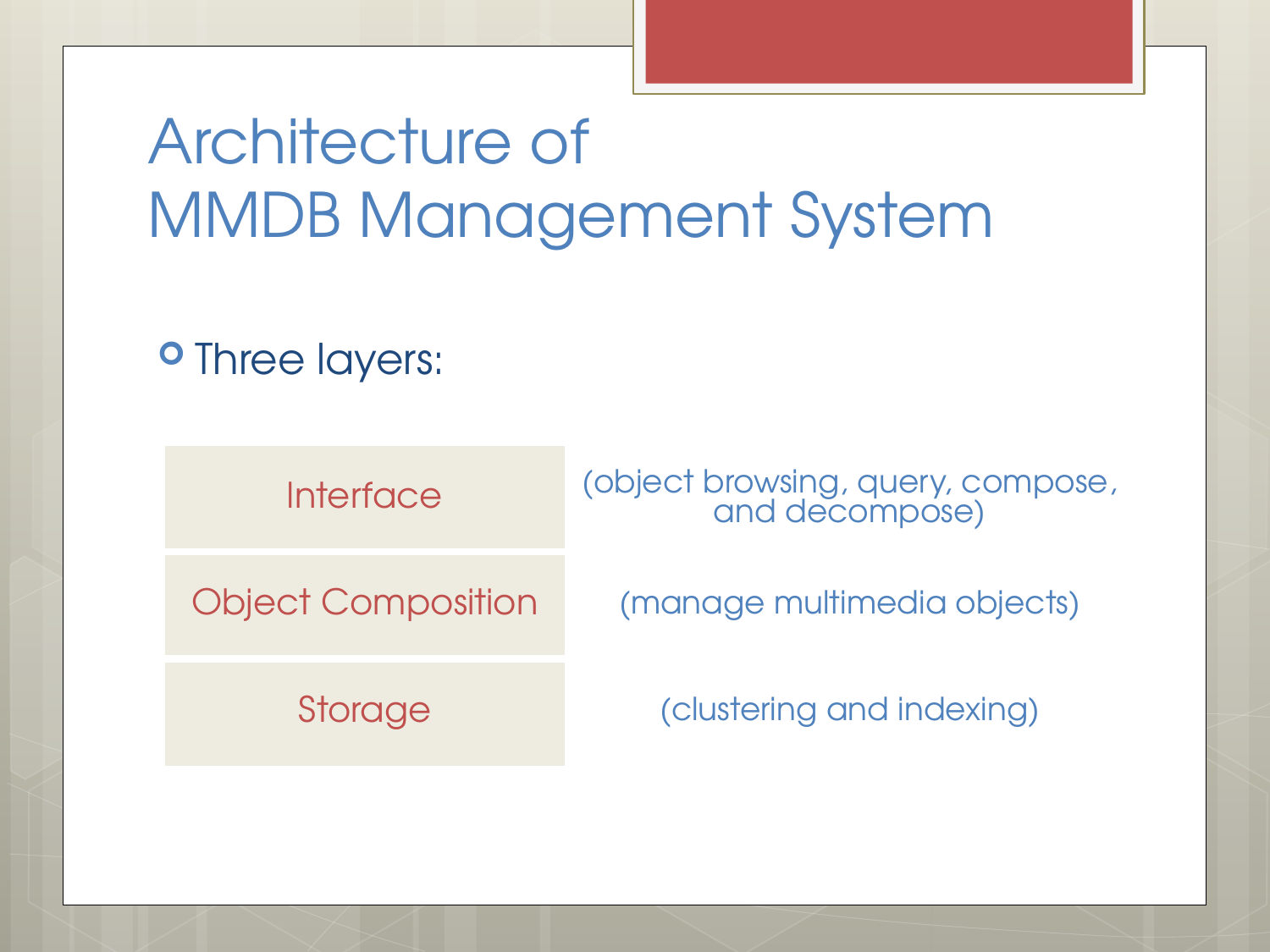

# Architecture of MMDB Management System
Three layers:
| Interface | (object browsing, query, compose, and decompose) |
| --- | --- |
| Object Composition | (manage multimedia objects) |
| Storage | (clustering and indexing) |